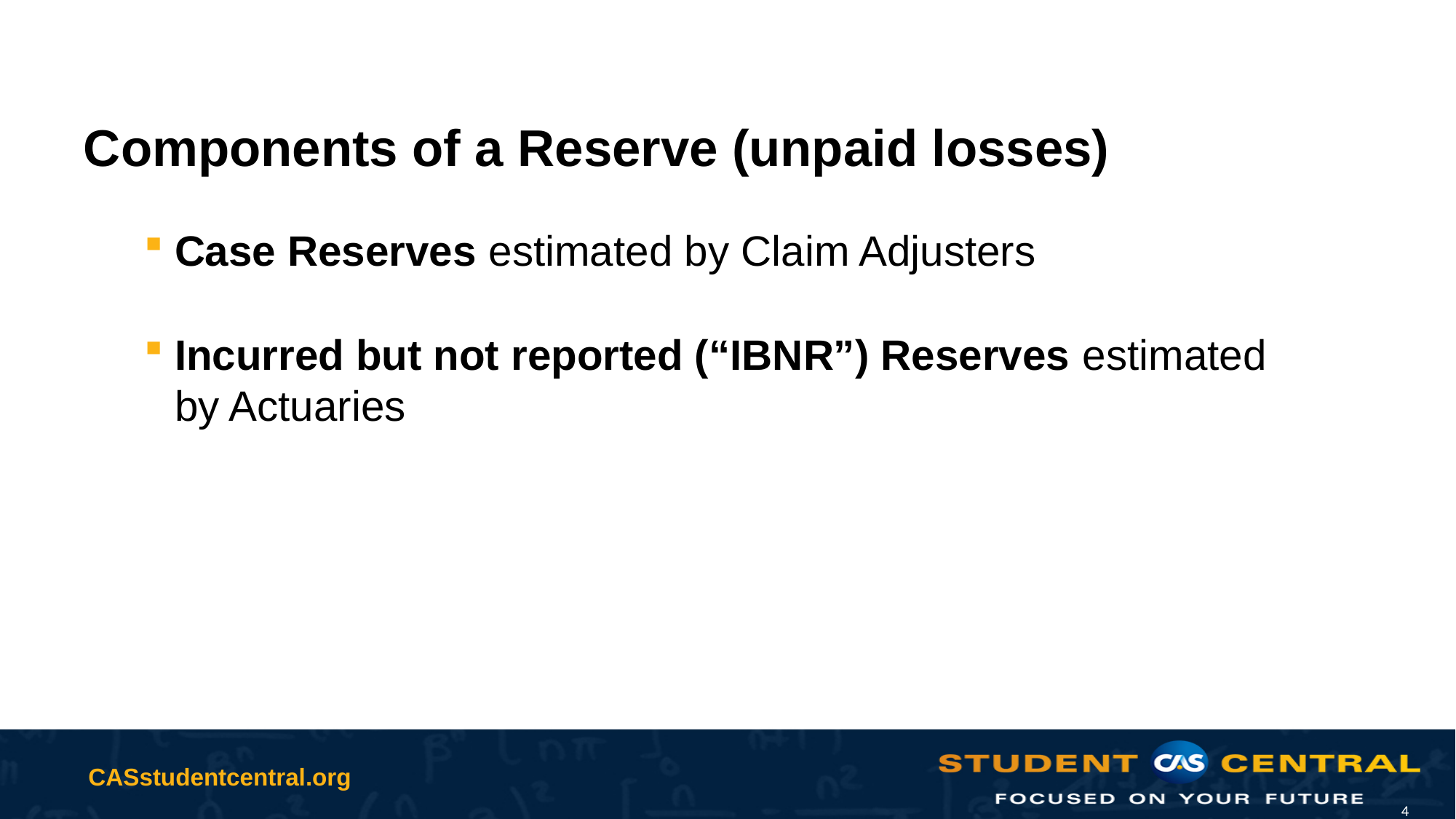

# Components of a Reserve (unpaid losses)
Case Reserves estimated by Claim Adjusters

Incurred but not reported (“IBNR”) Reserves estimated by Actuaries
4